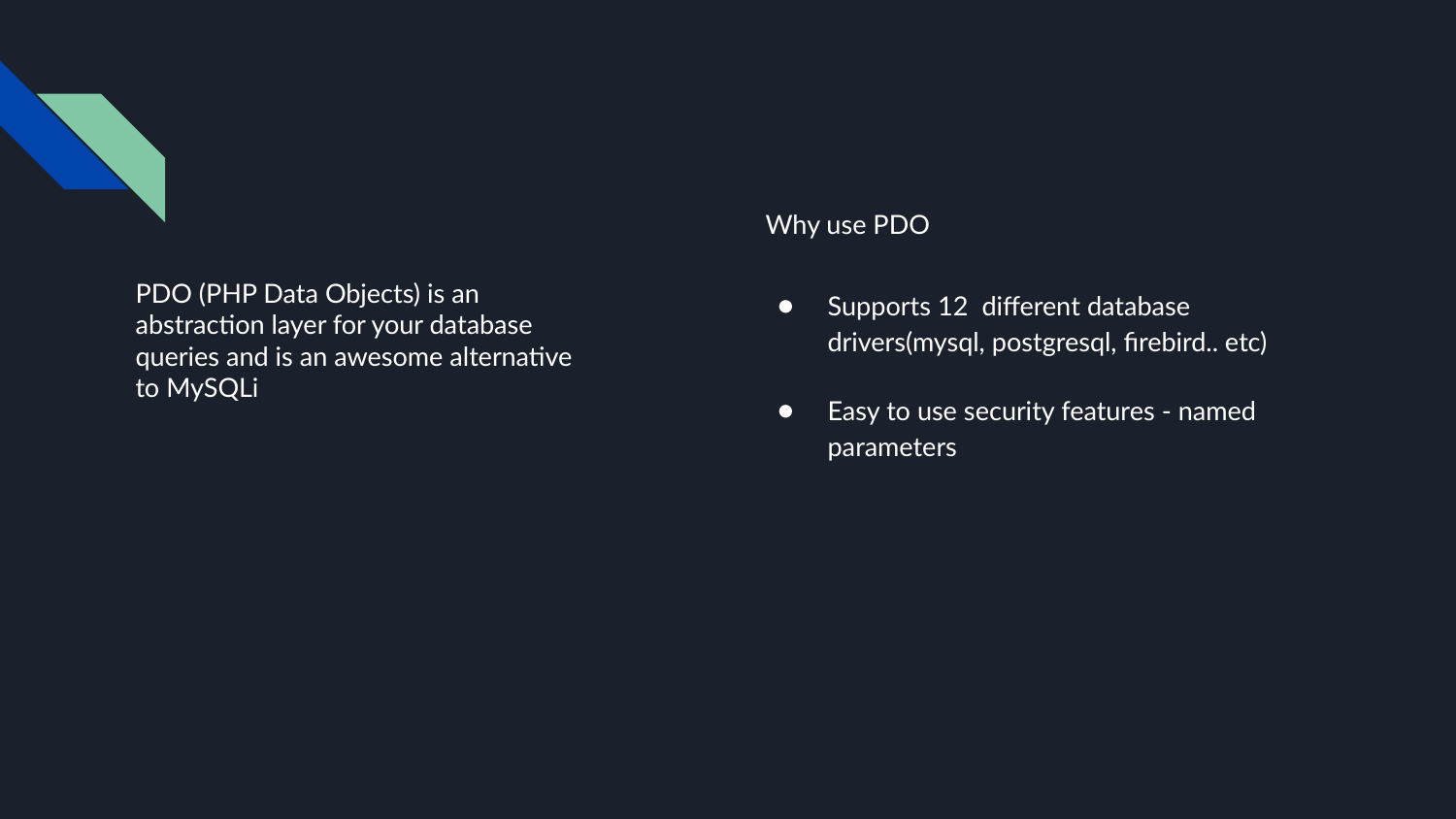

Why use PDO
PDO (PHP Data Objects) is an abstraction layer for your database queries and is an awesome alternative to MySQLi
Supports 12  different database drivers(mysql, postgresql, firebird.. etc)
Easy to use security features - named parameters